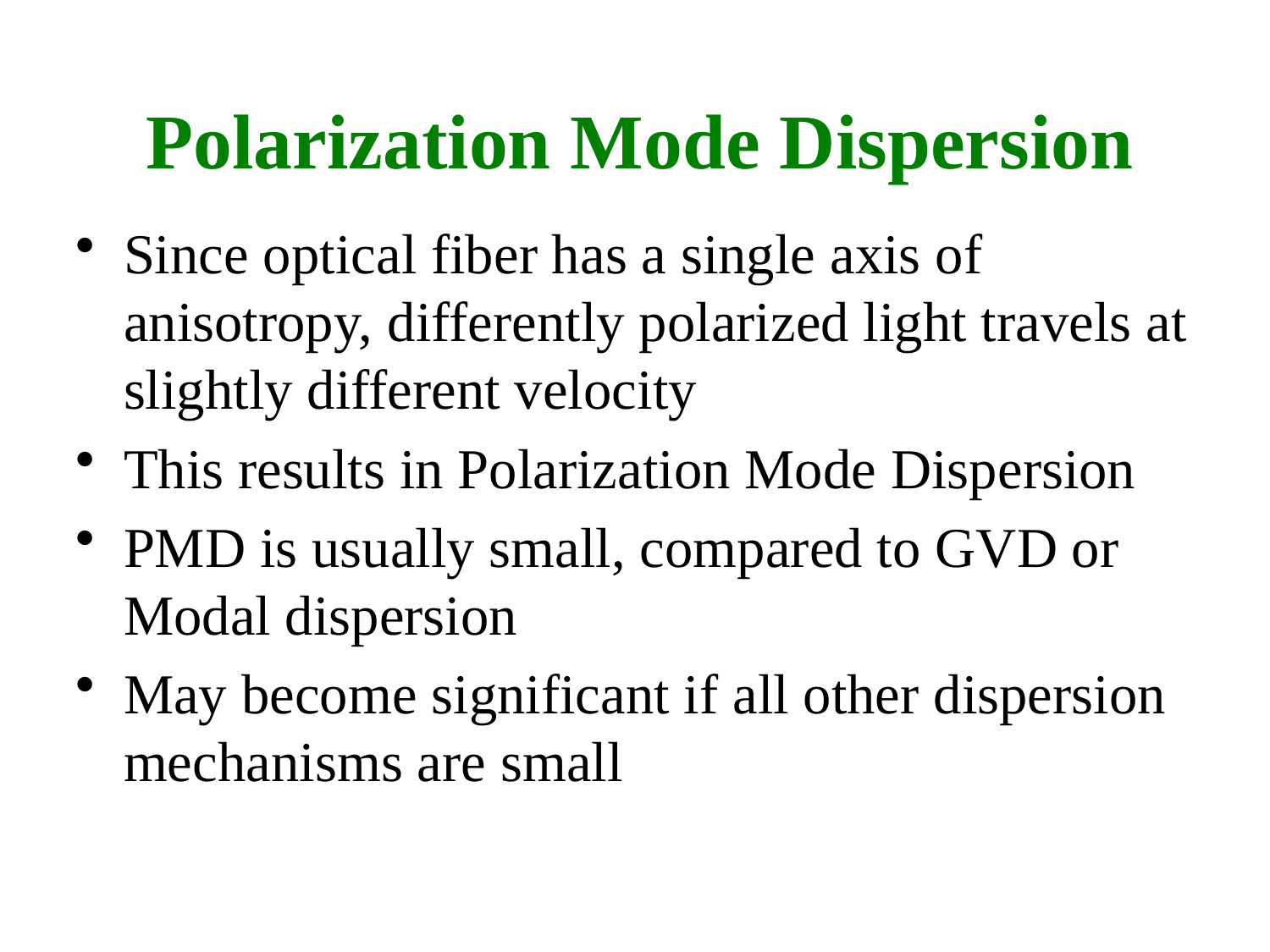

# Polarization Mode Dispersion
Since optical fiber has a single axis of anisotropy, differently polarized light travels at slightly different velocity
This results in Polarization Mode Dispersion
PMD is usually small, compared to GVD or Modal dispersion
May become significant if all other dispersion mechanisms are small